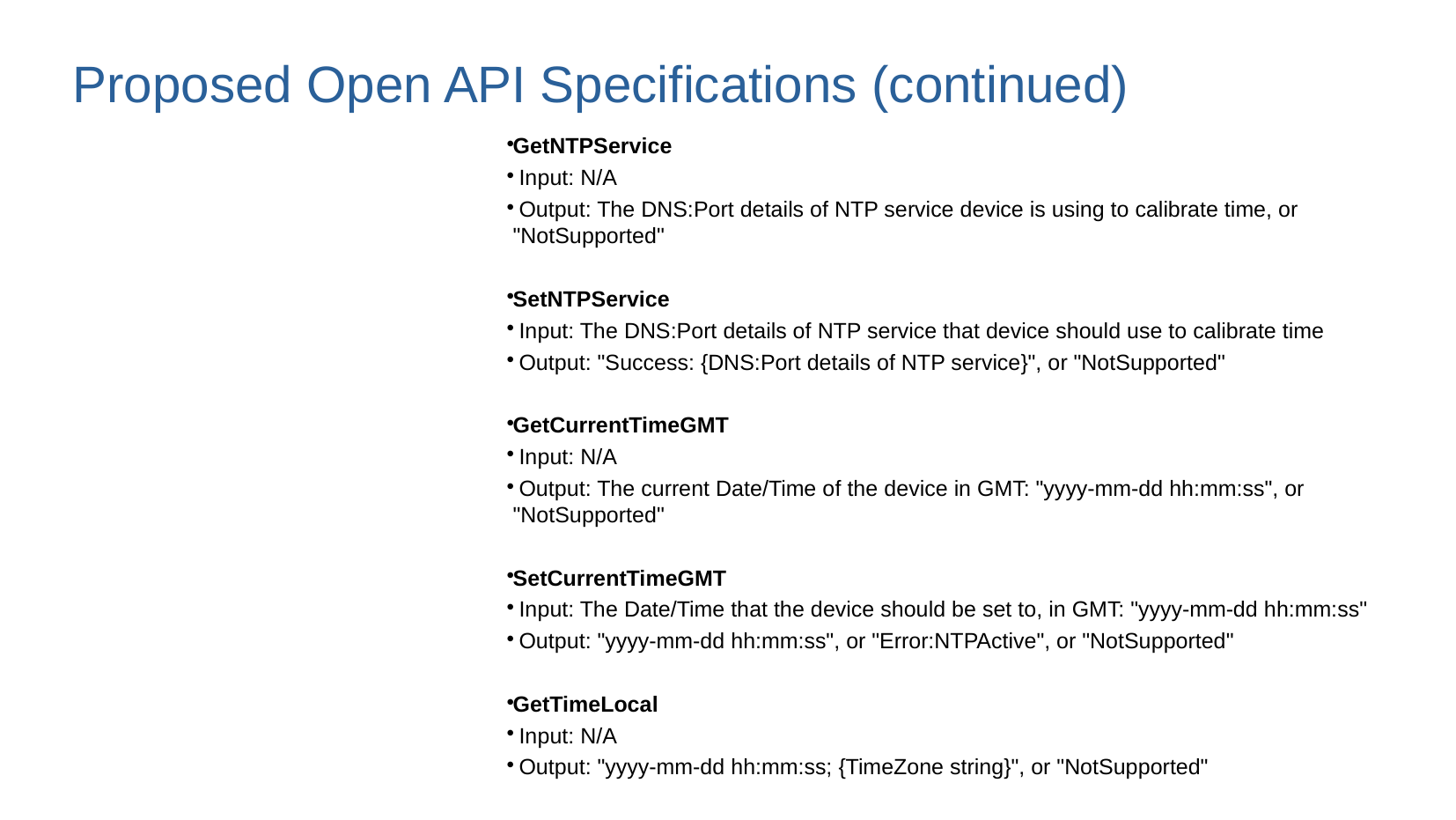

Proposed Open API Specifications (continued)
GetNTPService
 Input: N/A
 Output: The DNS:Port details of NTP service device is using to calibrate time, or "NotSupported"

SetNTPService
 Input: The DNS:Port details of NTP service that device should use to calibrate time
 Output: "Success: {DNS:Port details of NTP service}", or "NotSupported"

GetCurrentTimeGMT
 Input: N/A
 Output: The current Date/Time of the device in GMT: "yyyy-mm-dd hh:mm:ss", or "NotSupported"

SetCurrentTimeGMT
 Input: The Date/Time that the device should be set to, in GMT: "yyyy-mm-dd hh:mm:ss"
 Output: "yyyy-mm-dd hh:mm:ss", or "Error:NTPActive", or "NotSupported"

GetTimeLocal
 Input: N/A
 Output: "yyyy-mm-dd hh:mm:ss; {TimeZone string}", or "NotSupported"